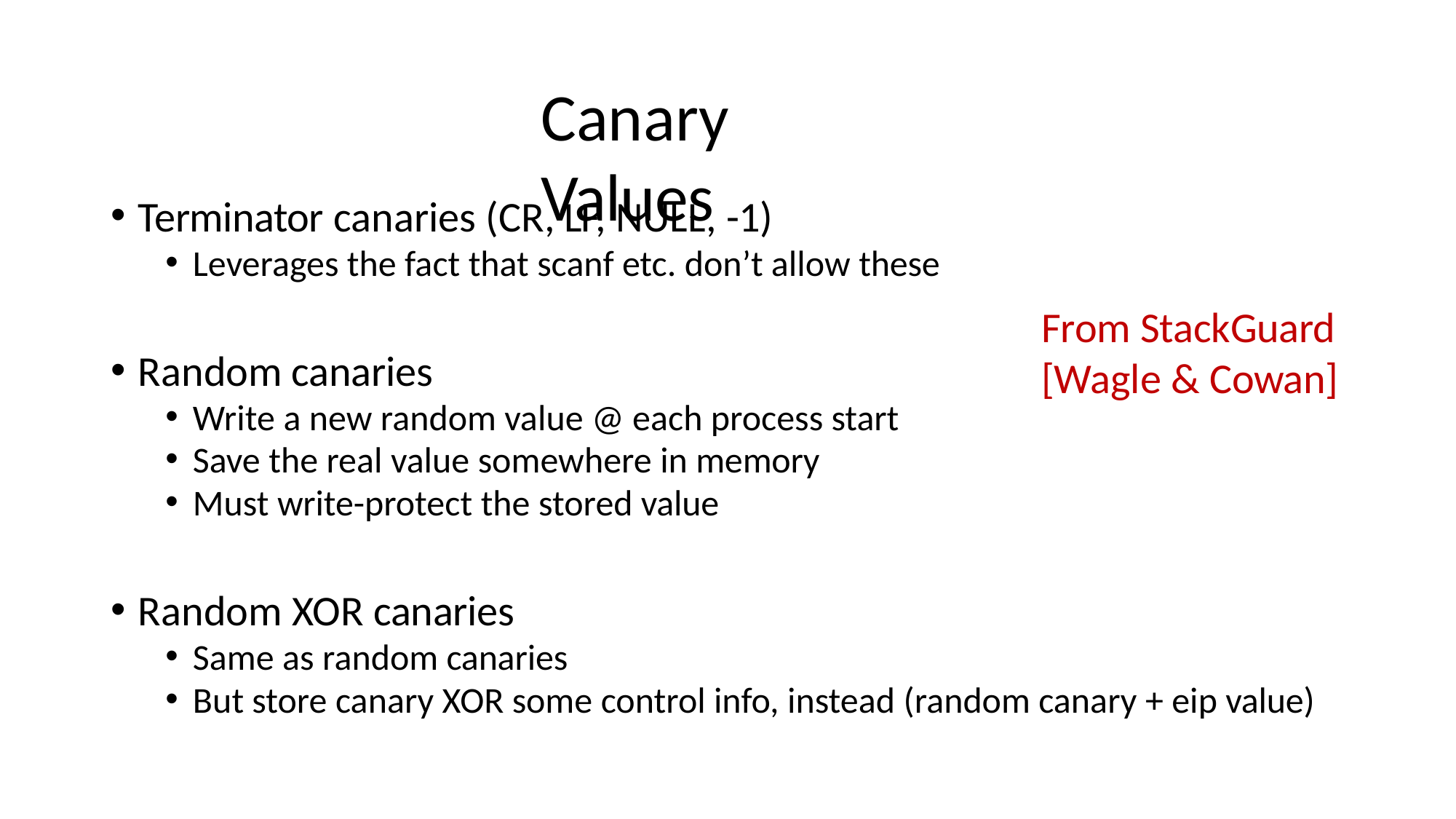

# Canary Values
Terminator canaries (CR, LF, NULL, -1)
Leverages the fact that scanf etc. don’t allow these
From StackGuard [Wagle & Cowan]
Random canaries
Write a new random value @ each process start
Save the real value somewhere in memory
Must write-protect the stored value
Random XOR canaries
Same as random canaries
But store canary XOR some control info, instead (random canary + eip value)